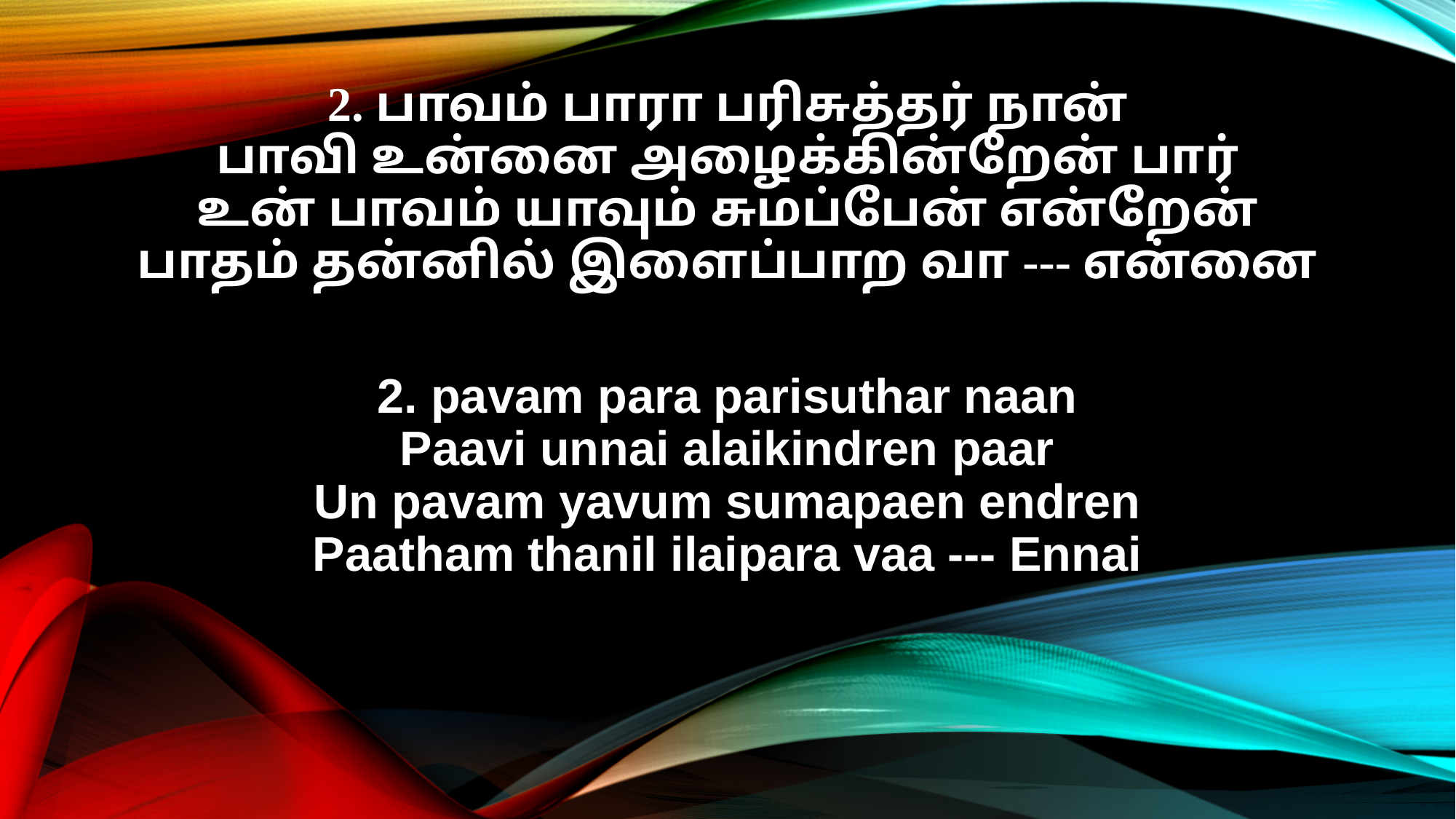

2. பாவம் பாரா பரிசுத்தர் நான்
பாவி உன்னை அழைக்கின்றேன் பார்
உன் பாவம் யாவும் சுமப்பேன் என்றேன்
பாதம் தன்னில் இளைப்பாற வா --- என்னை

2. pavam para parisuthar naan
Paavi unnai alaikindren paar
Un pavam yavum sumapaen endren
Paatham thanil ilaipara vaa --- Ennai